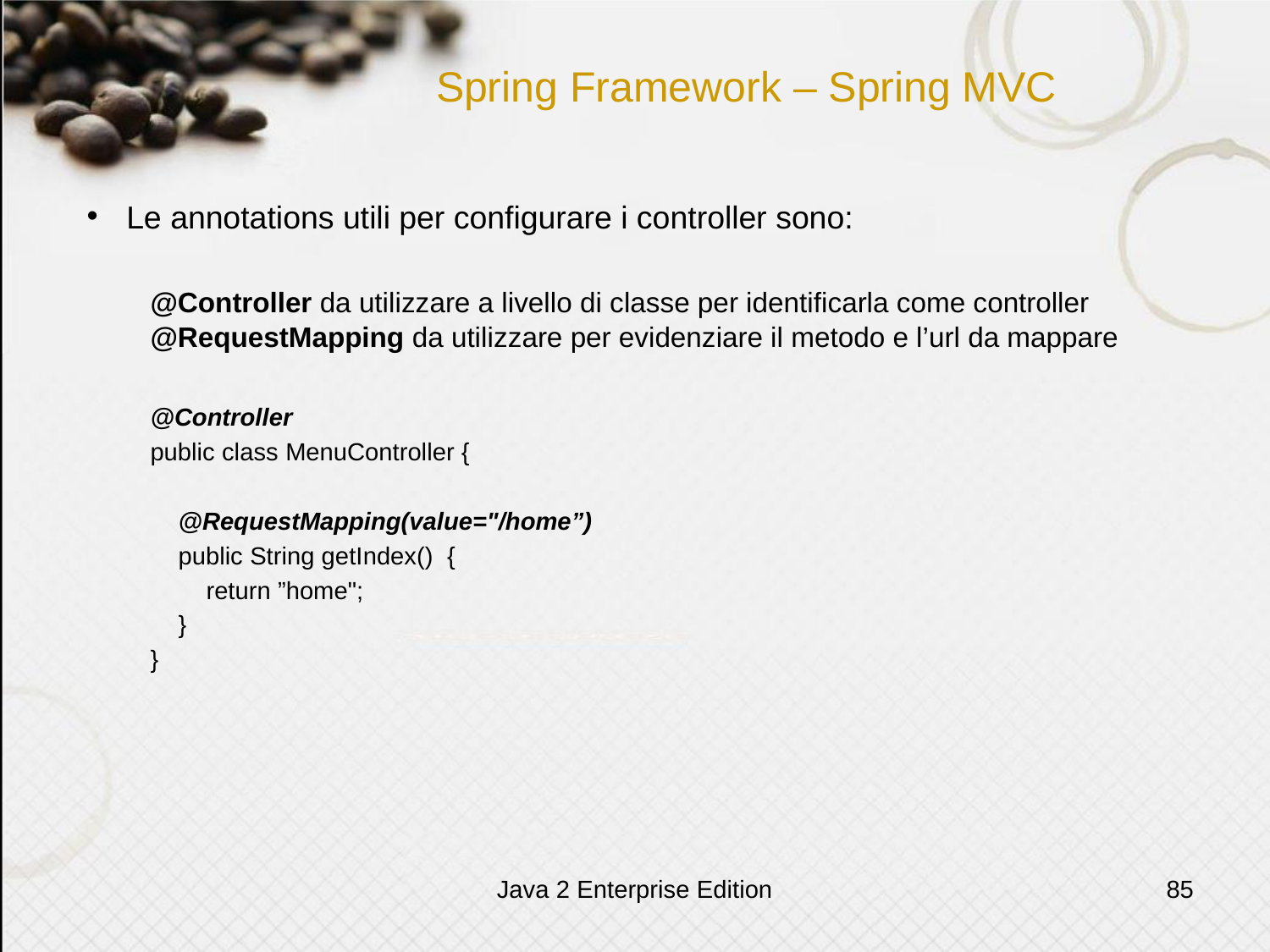

# Spring Framework – Spring MVC
Le annotations utili per configurare i controller sono:

@Controller da utilizzare a livello di classe per identificarla come controller @RequestMapping da utilizzare per evidenziare il metodo e l’url da mappare

@Controller
public class MenuController {

    @RequestMapping(value="/home”)
    public String getIndex()  {
        return ”home";
    }
}

Java 2 Enterprise Edition
85